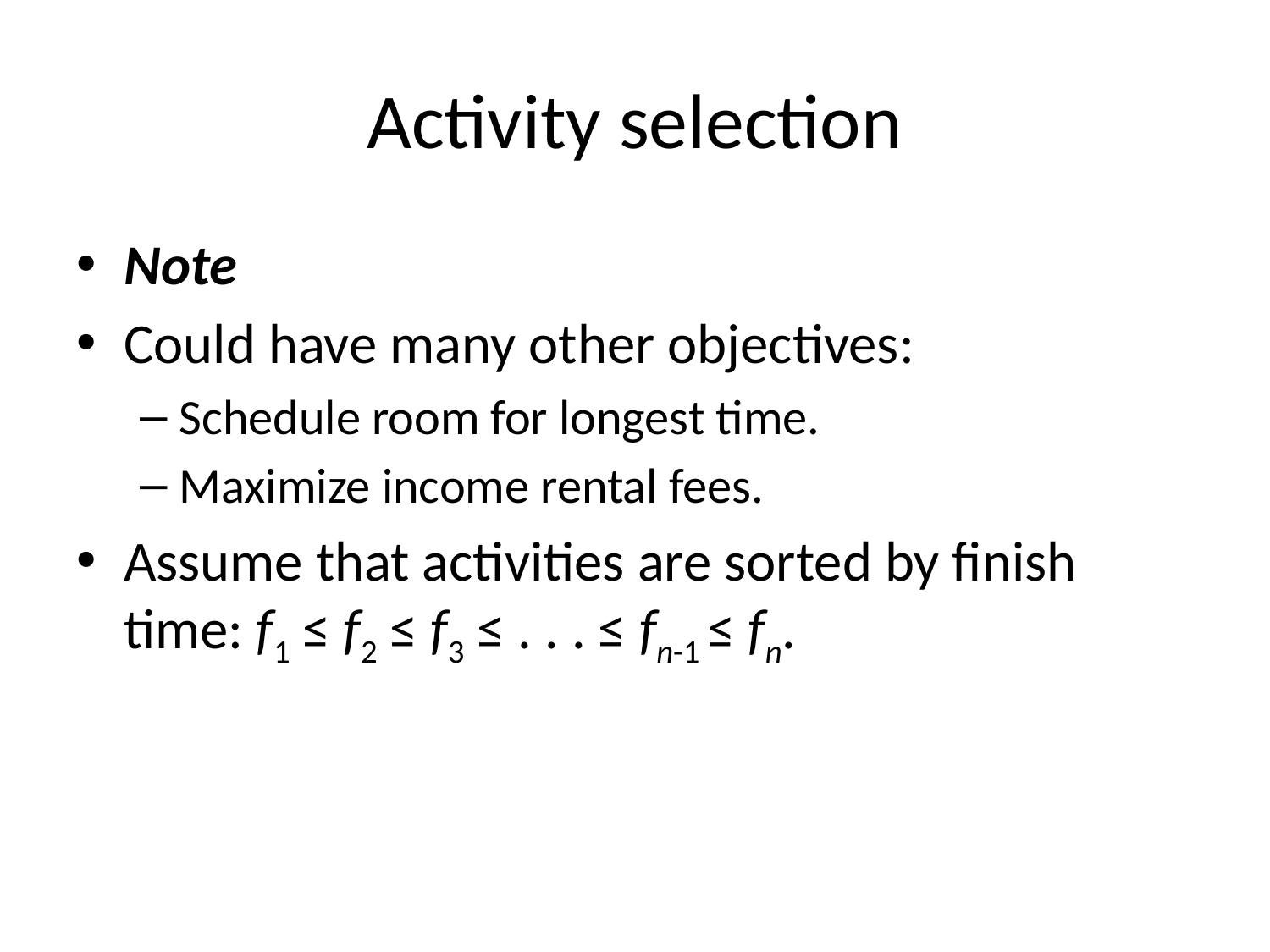

# Activity selection
Note
Could have many other objectives:
Schedule room for longest time.
Maximize income rental fees.
Assume that activities are sorted by finish time: f1 ≤ f2 ≤ f3 ≤ . . . ≤ fn-1 ≤ fn.